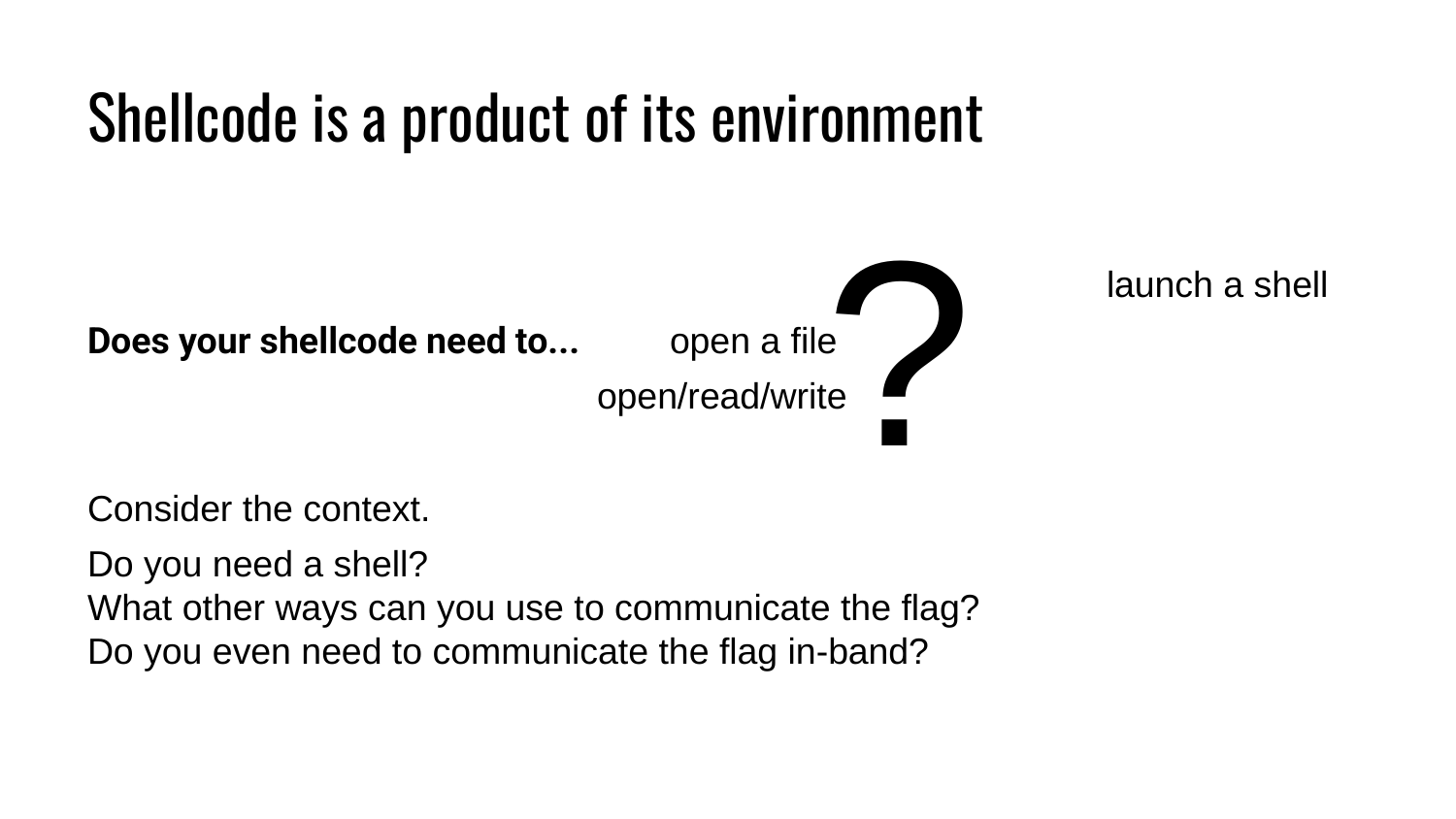

# Shellcode is a product of its environment
?

 							launch a shell
Does your shellcode need to...	open a file
open/read/write

Consider the context.
Do you need a shell?
What other ways can you use to communicate the flag?
Do you even need to communicate the flag in-band?